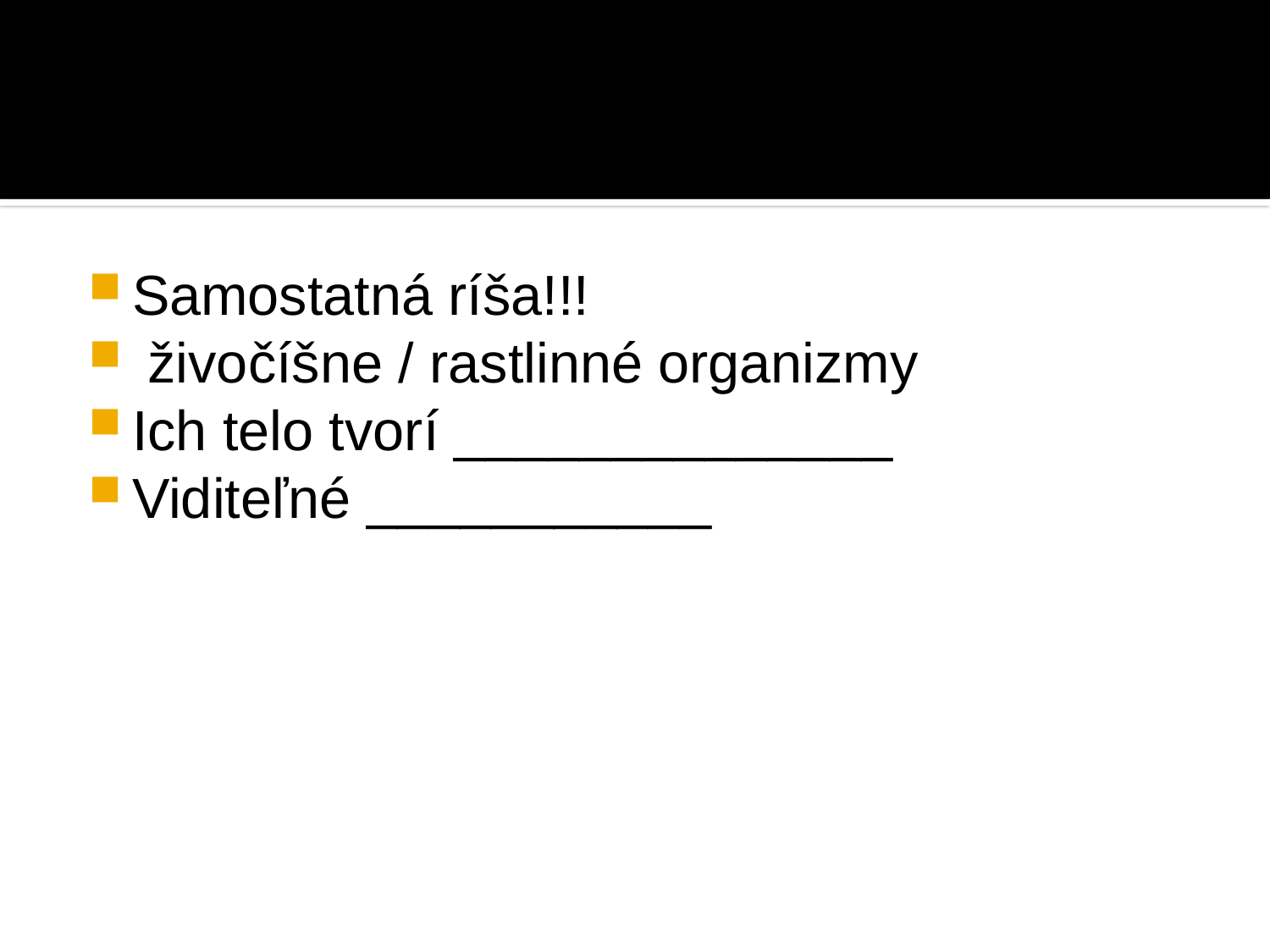

#
Samostatná ríša!!!
 živočíšne / rastlinné organizmy
Ich telo tvorí ______________
Viditeľné ___________